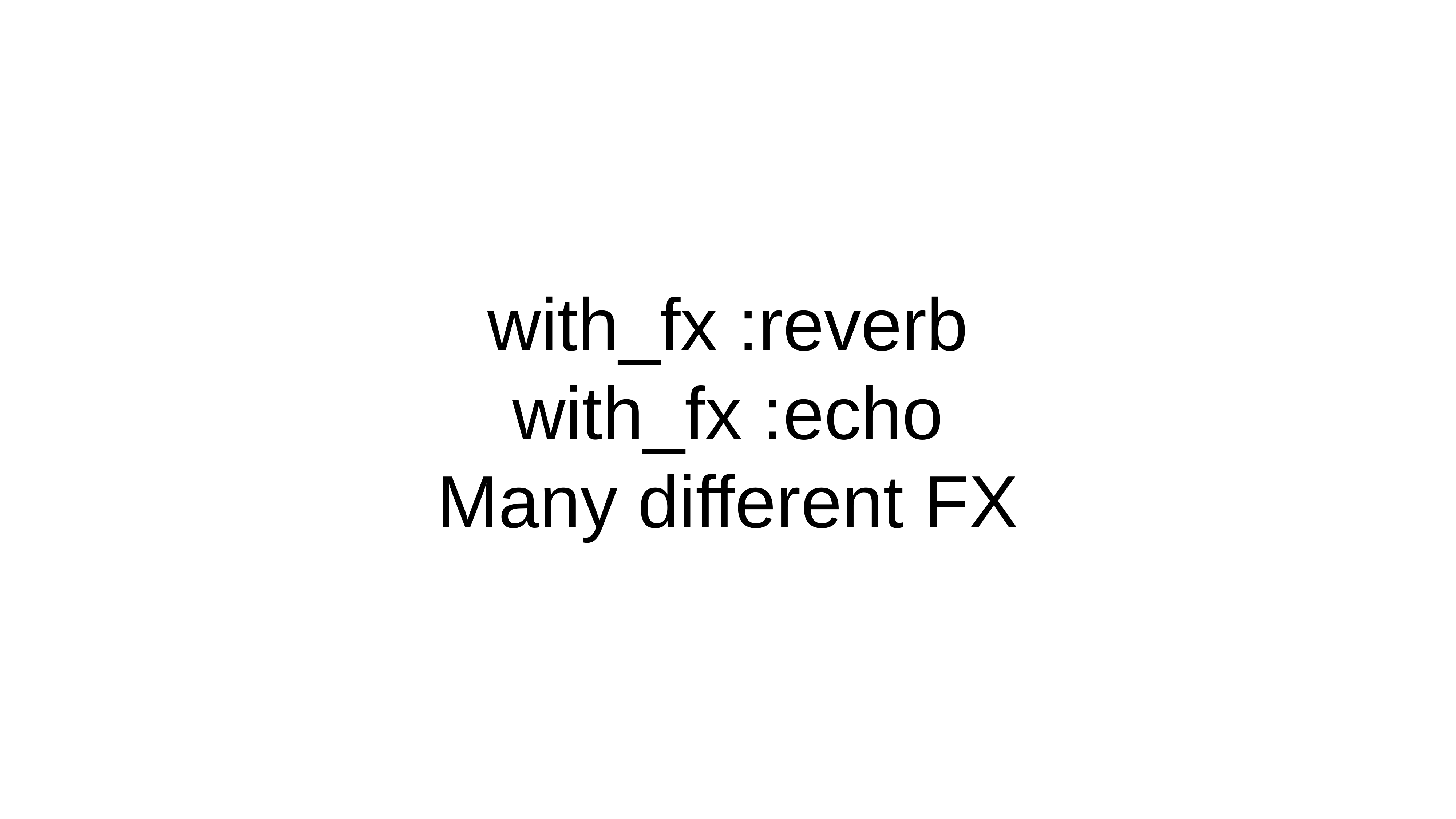

# with_fx :reverb
with_fx :echo
Many different FX